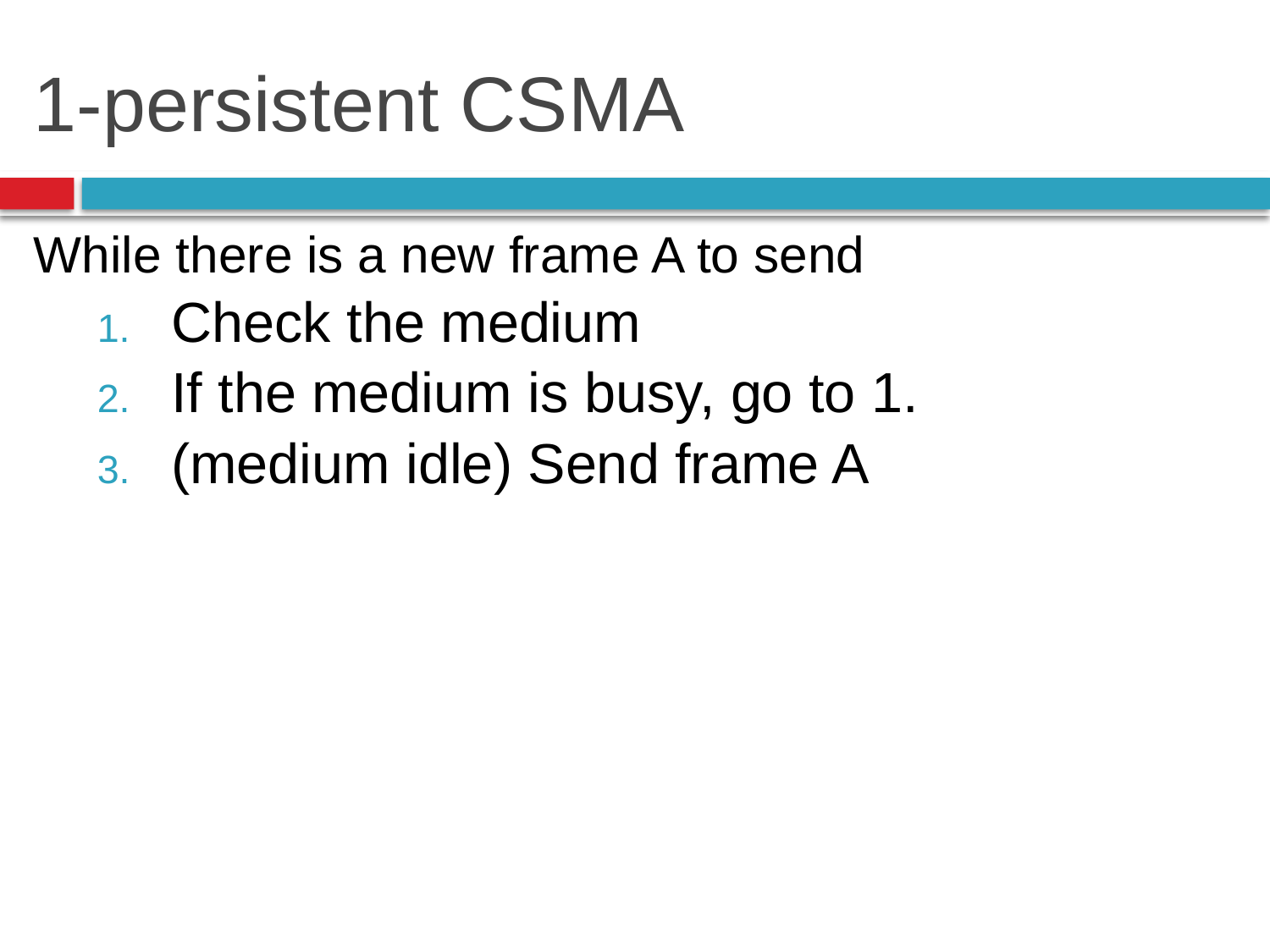

# 1-persistent CSMA
While there is a new frame A to send
Check the medium
If the medium is busy, go to 1.
(medium idle) Send frame A